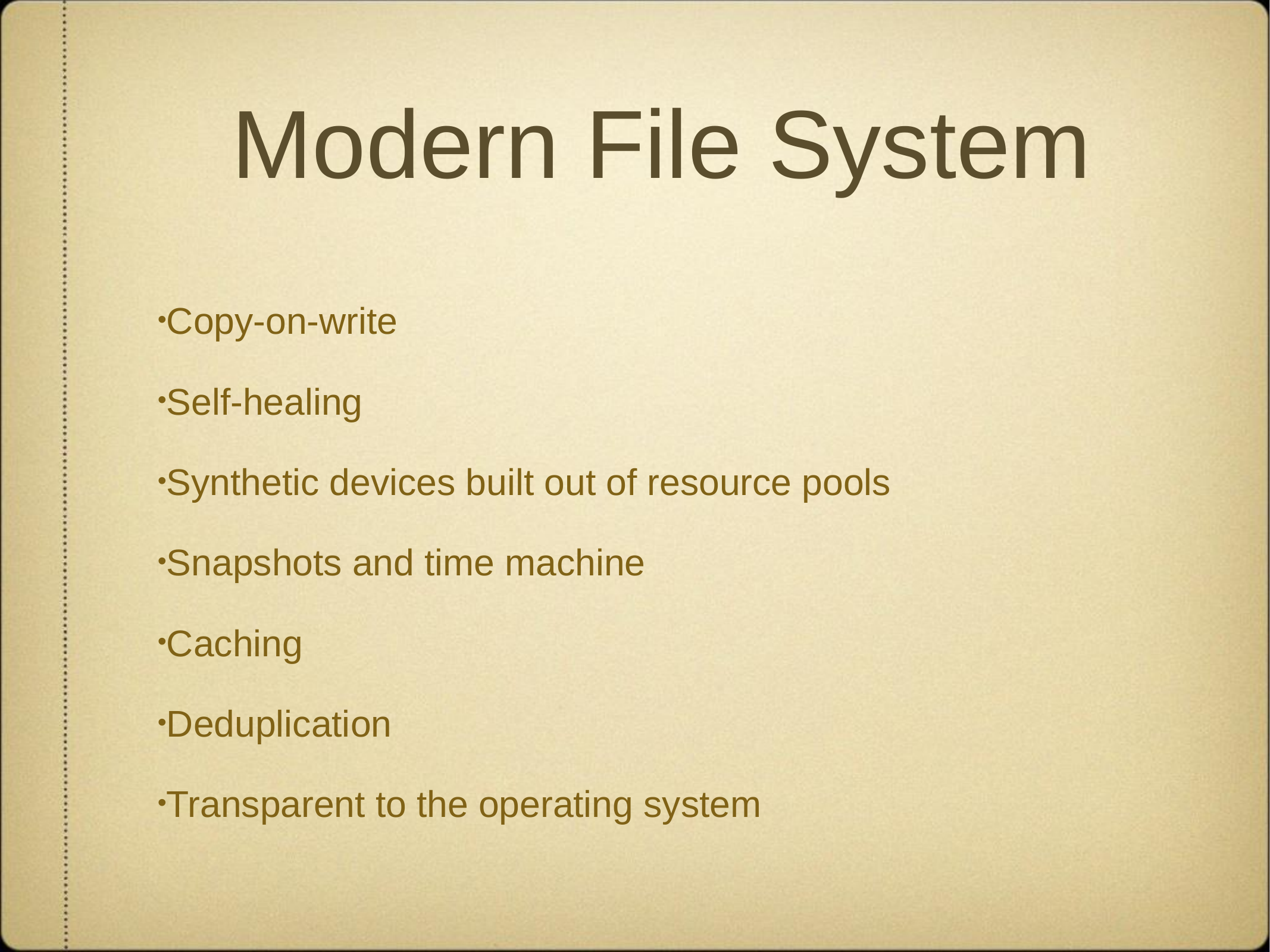

# Modern File System
Copy-on-write
Self-healing
Synthetic devices built out of resource pools
Snapshots and time machine
Caching
Deduplication
Transparent to the operating system